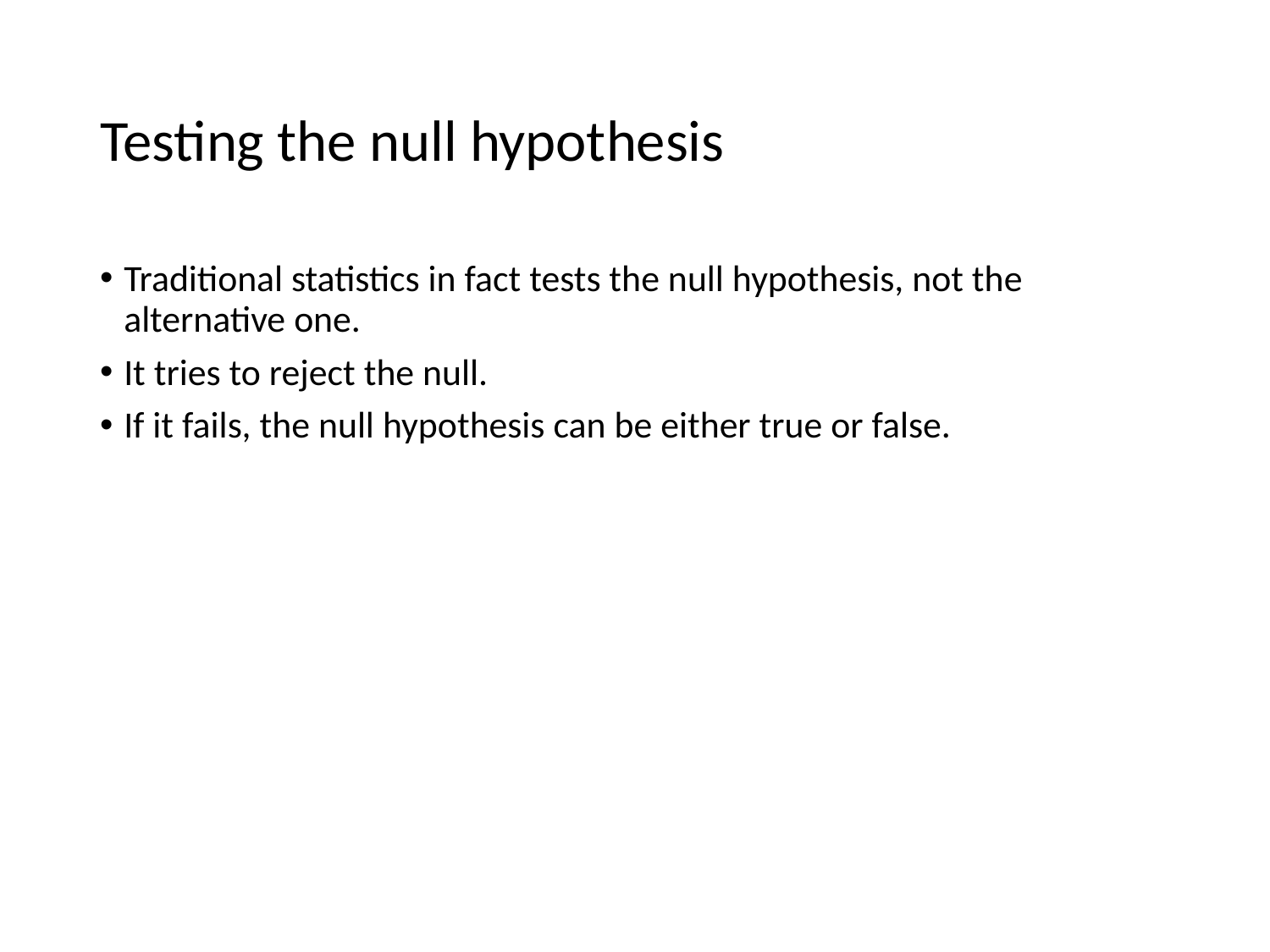

# Testing the null hypothesis
Traditional statistics in fact tests the null hypothesis, not the alternative one.
It tries to reject the null.
If it fails, the null hypothesis can be either true or false.